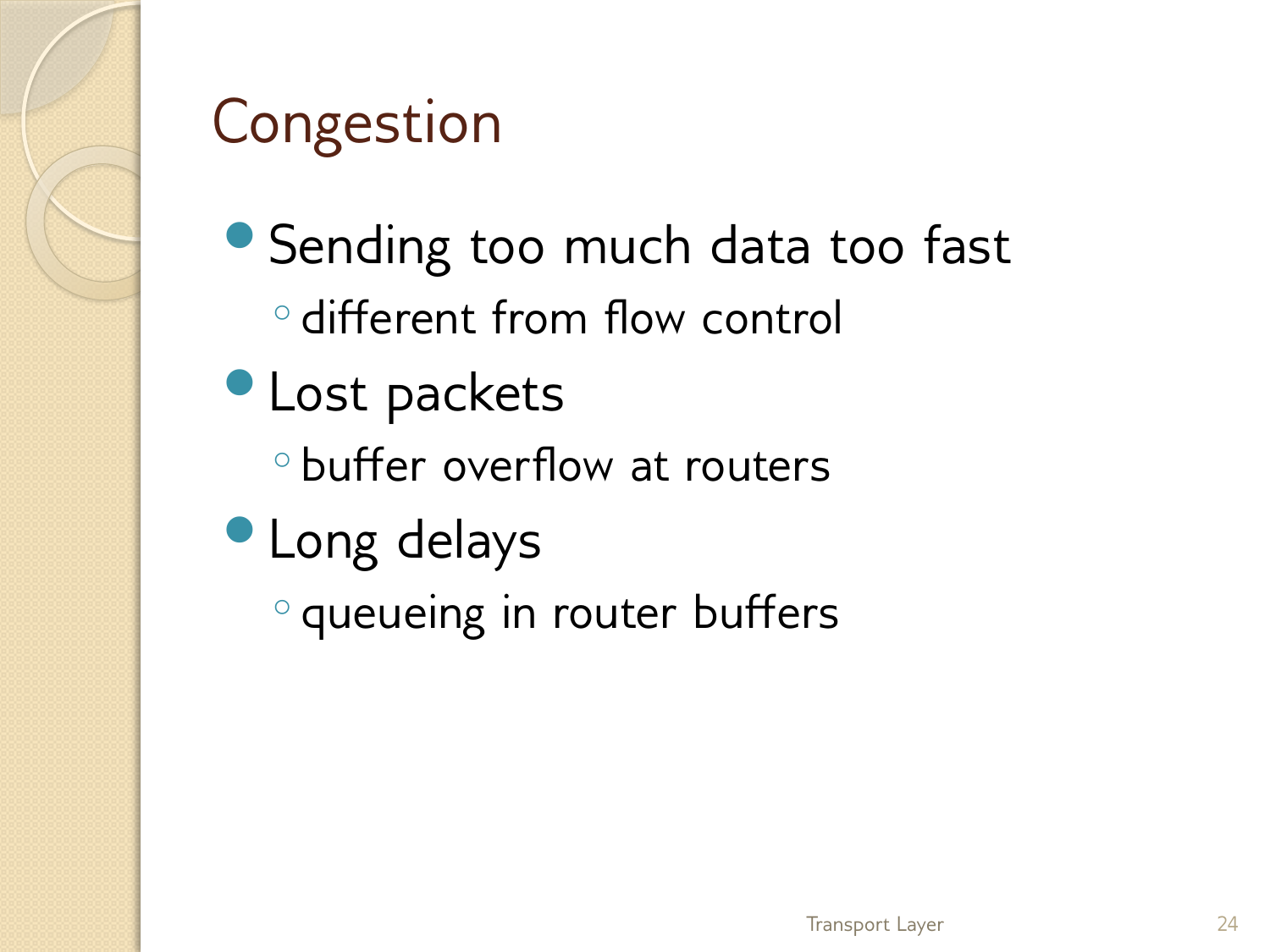

# Congestion
Sending too much data too fast
different from flow control
Lost packets
buffer overflow at routers
Long delays
queueing in router buffers
Transport Layer
24